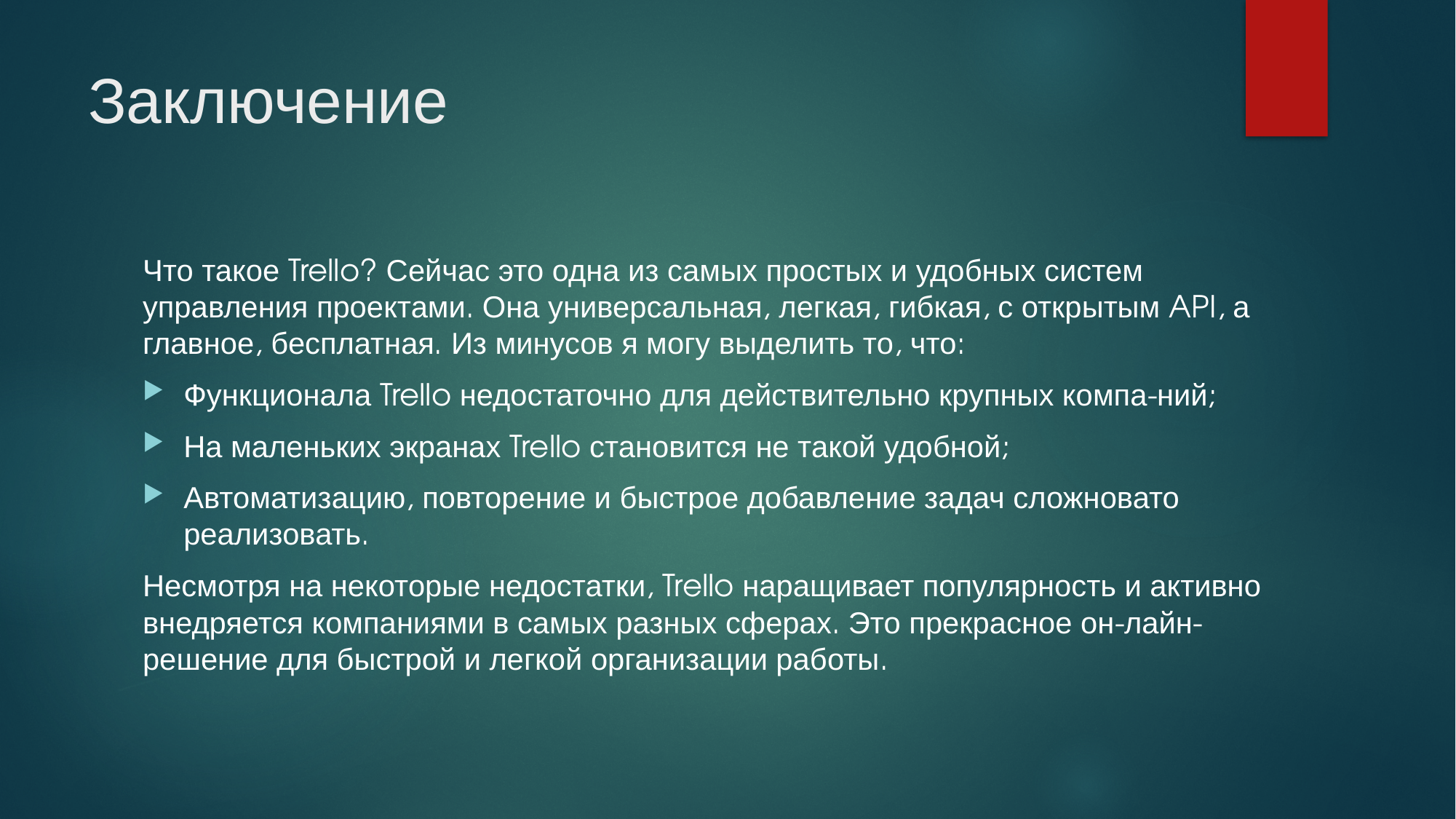

# Заключение
Что такое Trello? Сейчас это одна из самых простых и удобных систем управления проектами. Она универсальная, легкая, гибкая, с открытым API, а главное, бесплатная. Из минусов я могу выделить то, что:
Функционала Trello недостаточно для действительно крупных компа-ний;
На маленьких экранах Trello становится не такой удобной;
Автоматизацию, повторение и быстрое добавление задач сложновато реализовать.
Несмотря на некоторые недостатки, Trello наращивает популярность и активно внедряется компаниями в самых разных сферах. Это прекрасное он-лайн-решение для быстрой и легкой организации работы.